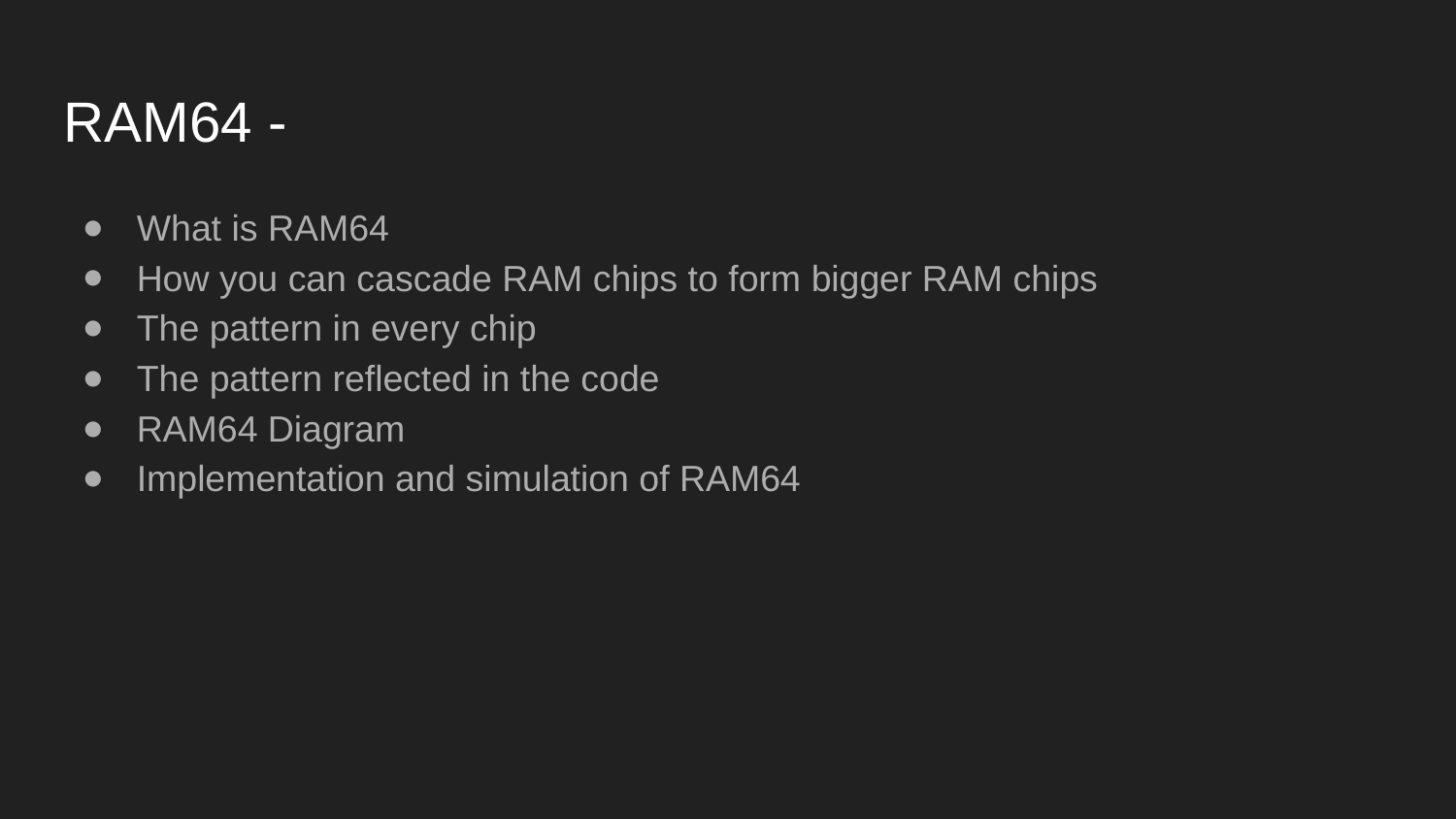

RAM64 -
What is RAM64
How you can cascade RAM chips to form bigger RAM chips
The pattern in every chip
The pattern reflected in the code
RAM64 Diagram
Implementation and simulation of RAM64